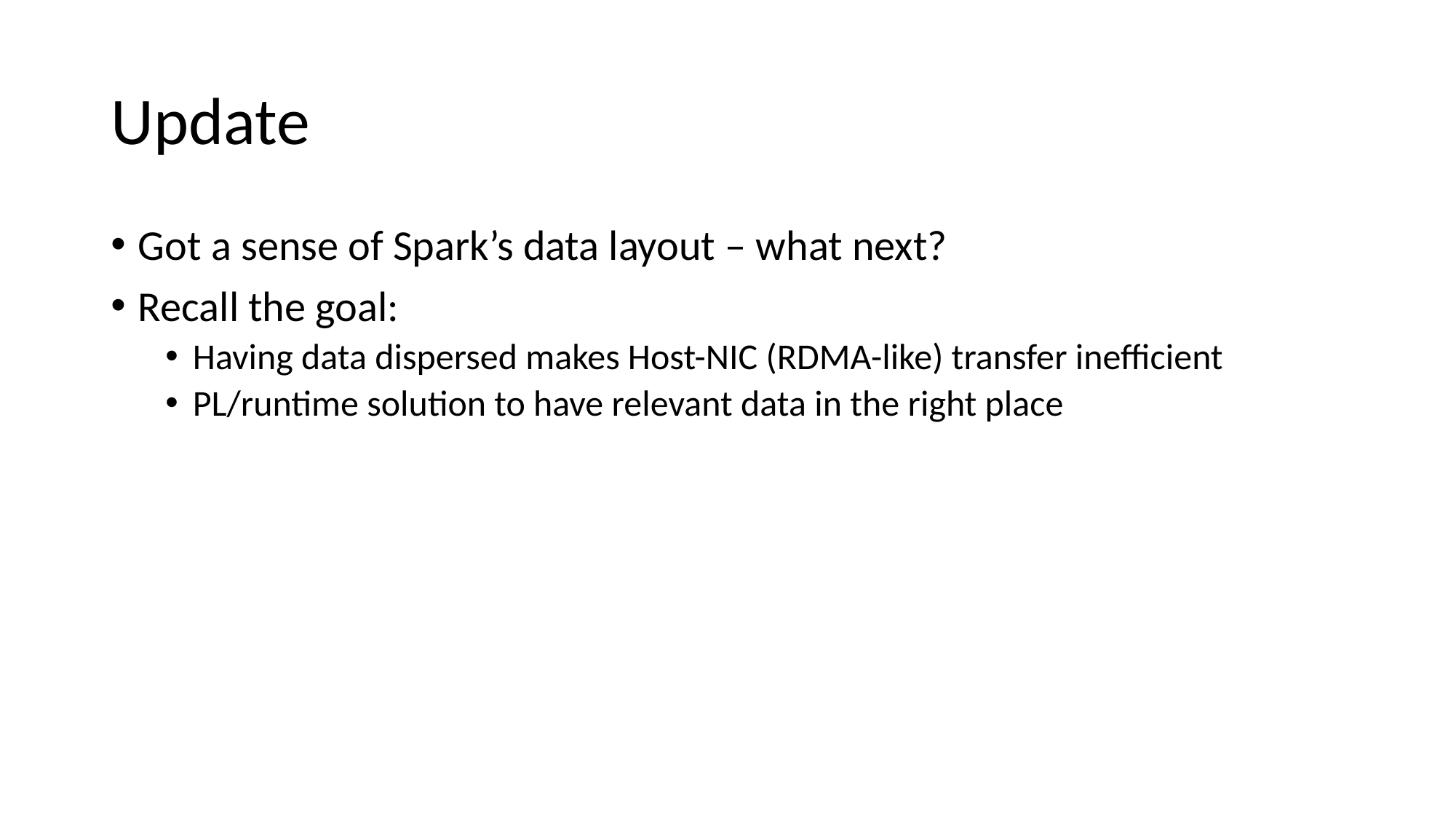

# Update
Got a sense of Spark’s data layout – what next?
Recall the goal:
Having data dispersed makes Host-NIC (RDMA-like) transfer inefficient
PL/runtime solution to have relevant data in the right place